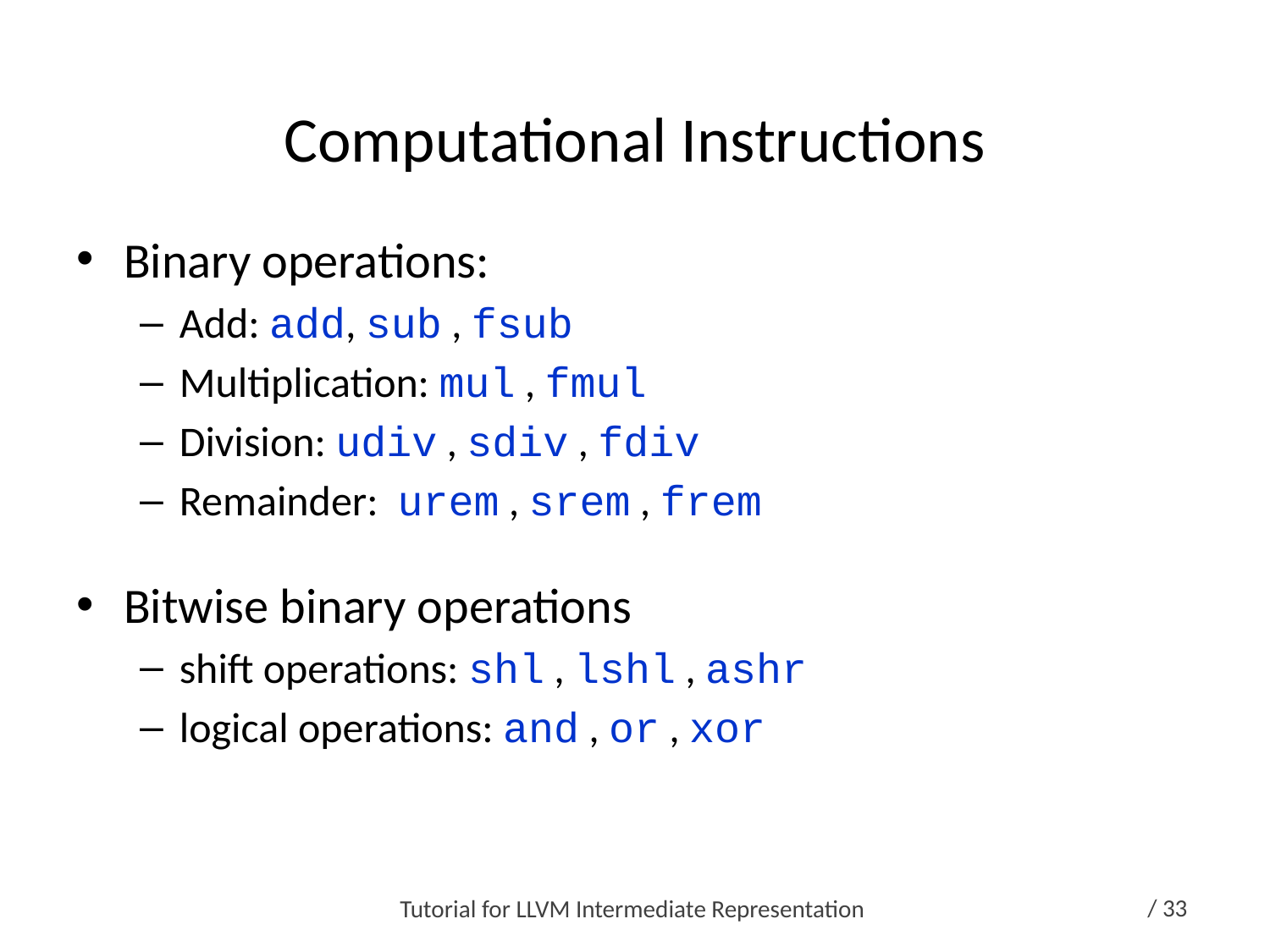

# Computational Instructions
Binary operations:
Add: add, sub , fsub
Multiplication: mul , fmul
Division: udiv , sdiv , fdiv
Remainder:  urem , srem , frem

Bitwise binary operations
shift operations: shl , lshl , ashr
logical operations: and , or , xor

Tutorial for LLVM Intermediate Representation
64